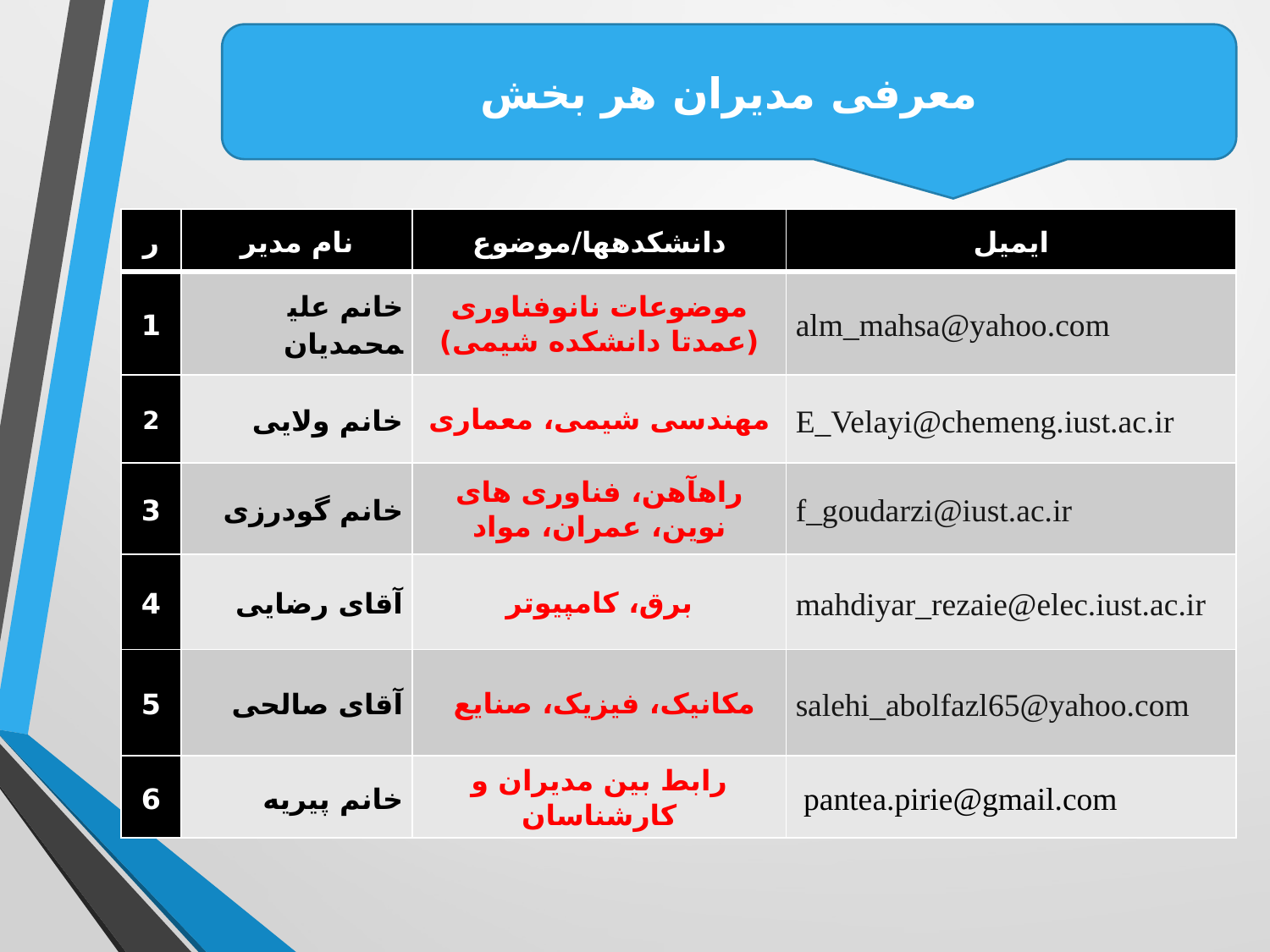

معرفی مدیران هر بخش
| ر | نام مدیر | دانشکده­ها/موضوع | ایمیل |
| --- | --- | --- | --- |
| 1 | خانم­ علی­محمدیان | موضوعات نانوفناوری (عمدتا دانشکده شیمی) | alm\_mahsa@yahoo.com |
| 2 | خانم ولایی | مهندسی شیمی، معماری | E\_Velayi@chemeng.iust.ac.ir |
| 3 | خانم گودرزی | راه­آهن، فناوری های نوین، عمران، مواد | f\_goudarzi@iust.ac.ir |
| 4 | آقای رضایی | برق، کامپیوتر | mahdiyar\_rezaie@elec.iust.ac.ir |
| 5 | آقای صالحی | مکانیک، فیزیک، صنایع | salehi\_abolfazl65@yahoo.com |
| 6 | خانم پیریه | رابط بین مدیران و کارشناسان | pantea.pirie@gmail.com |